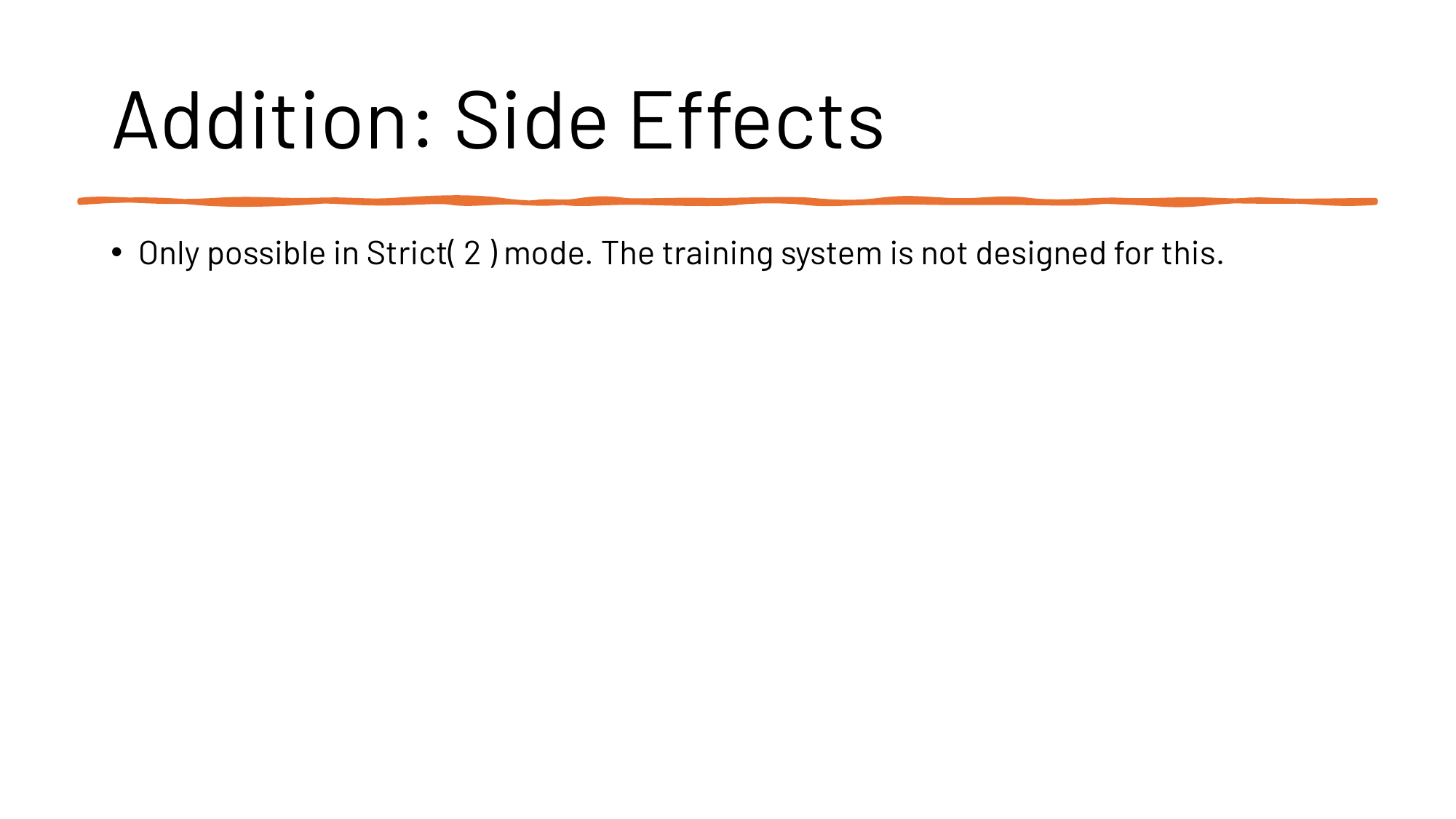

# Addition: Side Effects

Only possible in Strict( 2 ) mode. The training system is not designed for this.